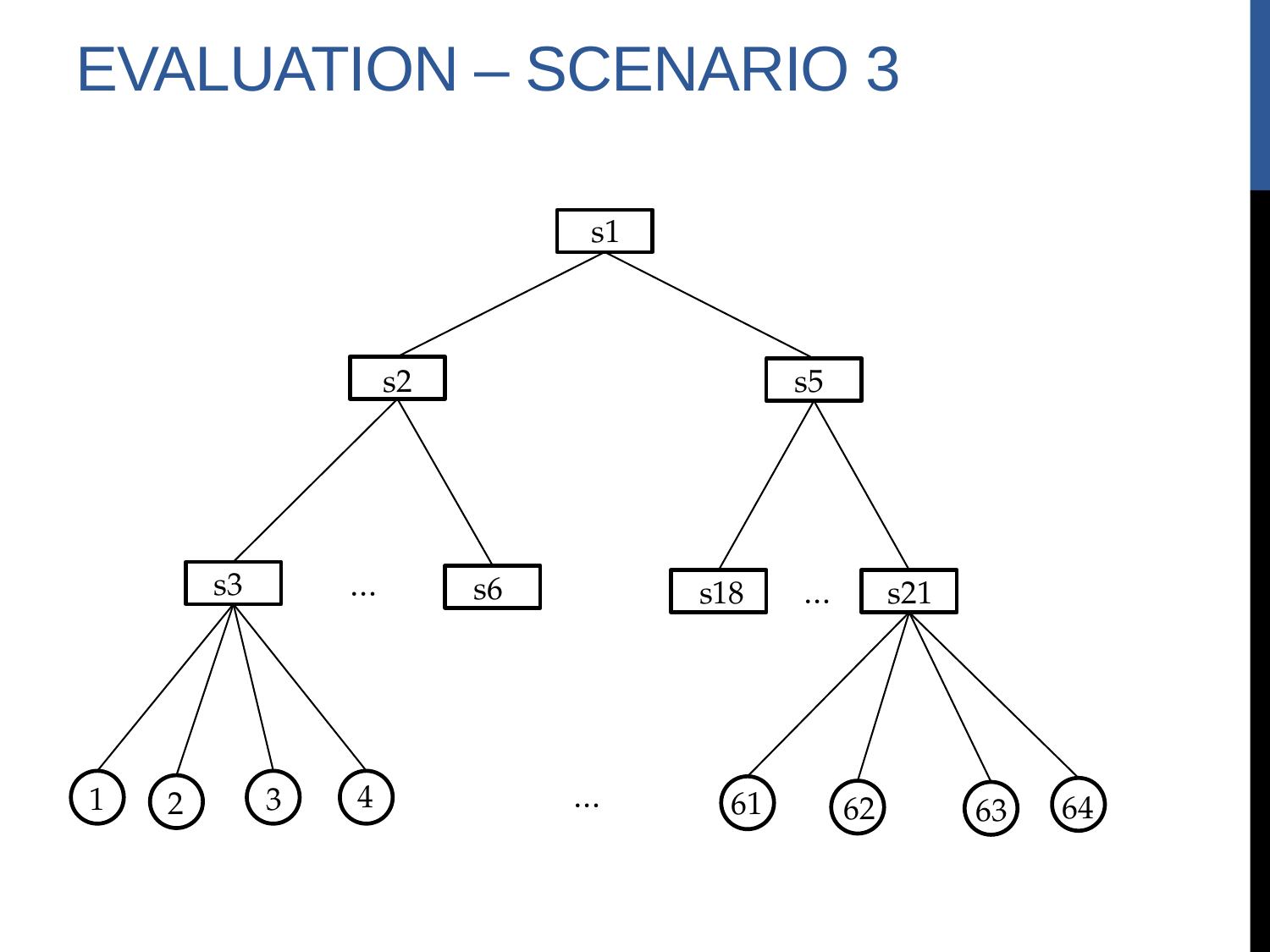

Evaluation – scenario 3
s1

s2
s5

s3
…
s6

s18
s21
…

4
…

1
3

61
2

64

62

63